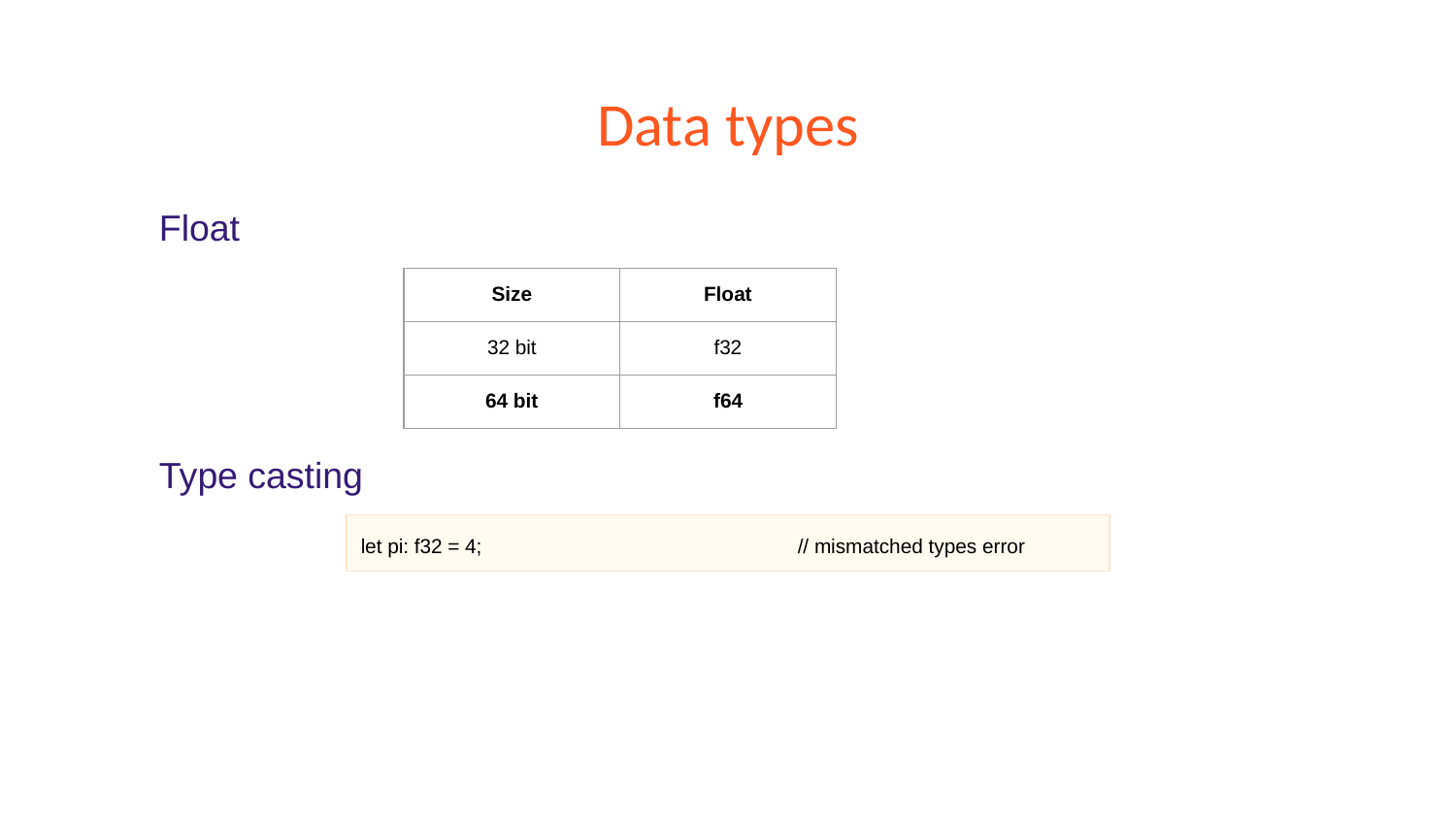

# Data types
Float

Type casting

| Size | Float |
| --- | --- |
| 32 bit | f32 |
| 64 bit | f64 |
let pi: f32 = 4;			// mismatched types error